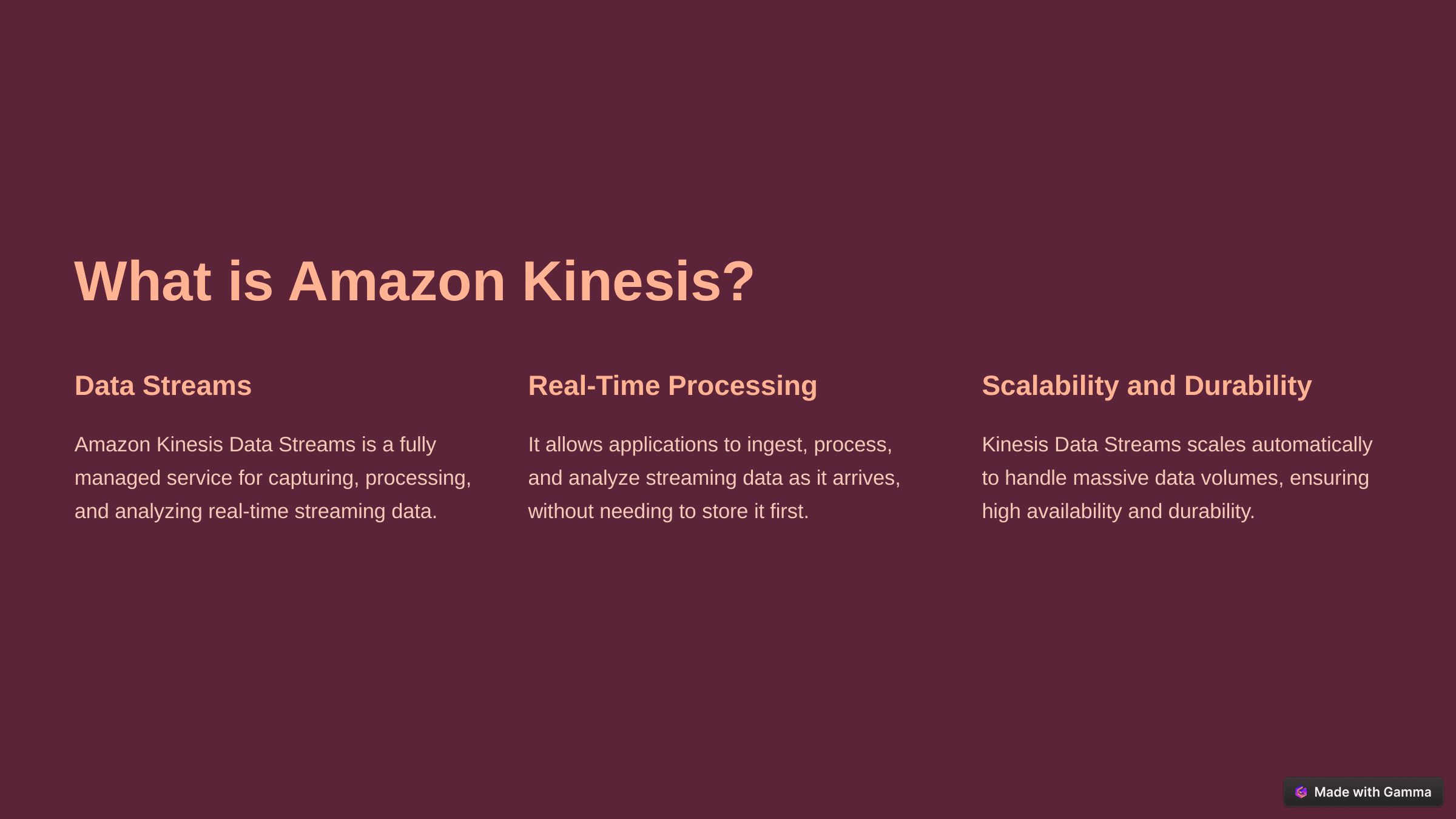

What is Amazon Kinesis?
Data Streams
Real-Time Processing
Scalability and Durability
Amazon Kinesis Data Streams is a fully managed service for capturing, processing, and analyzing real-time streaming data.
It allows applications to ingest, process, and analyze streaming data as it arrives, without needing to store it first.
Kinesis Data Streams scales automatically to handle massive data volumes, ensuring high availability and durability.